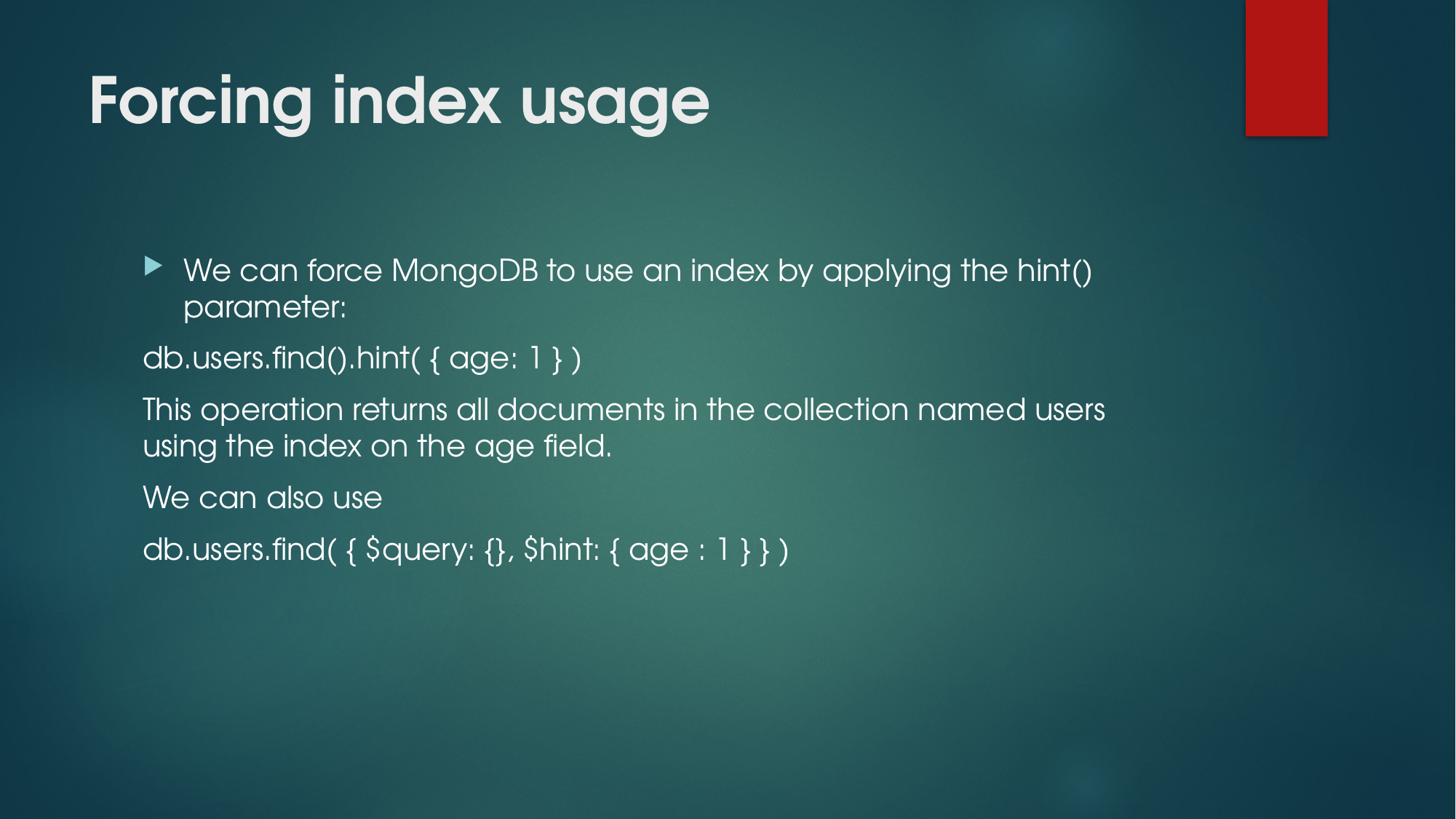

# Forcing index usage
We can force MongoDB to use an index by applying the hint() parameter:
db.users.find().hint( { age: 1 } )
This operation returns all documents in the collection named users using the index on the age field.
We can also use
db.users.find( { $query: {}, $hint: { age : 1 } } )